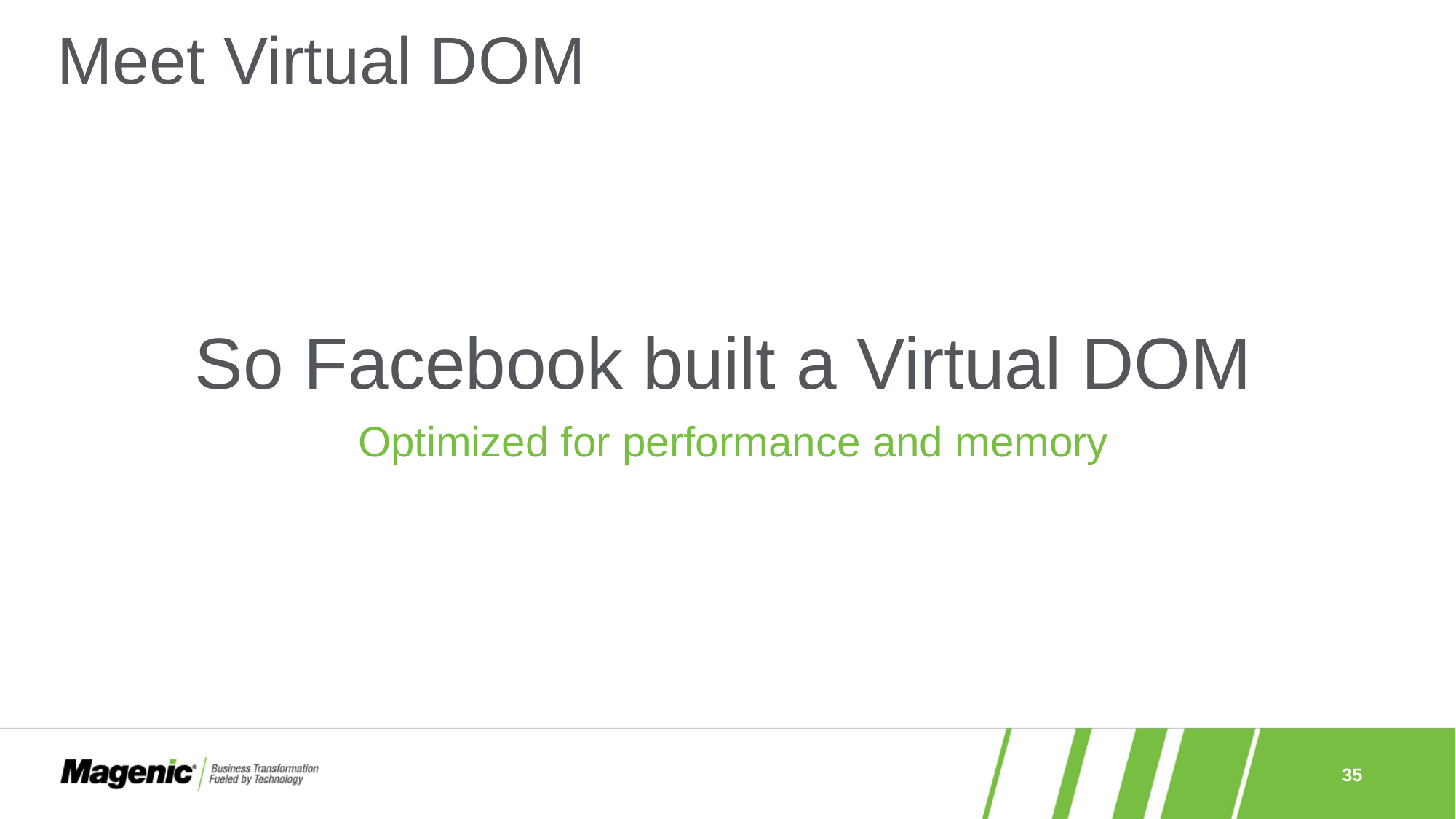

# Meet Virtual DOM
So Facebook built a Virtual DOM
Optimized for performance and memory